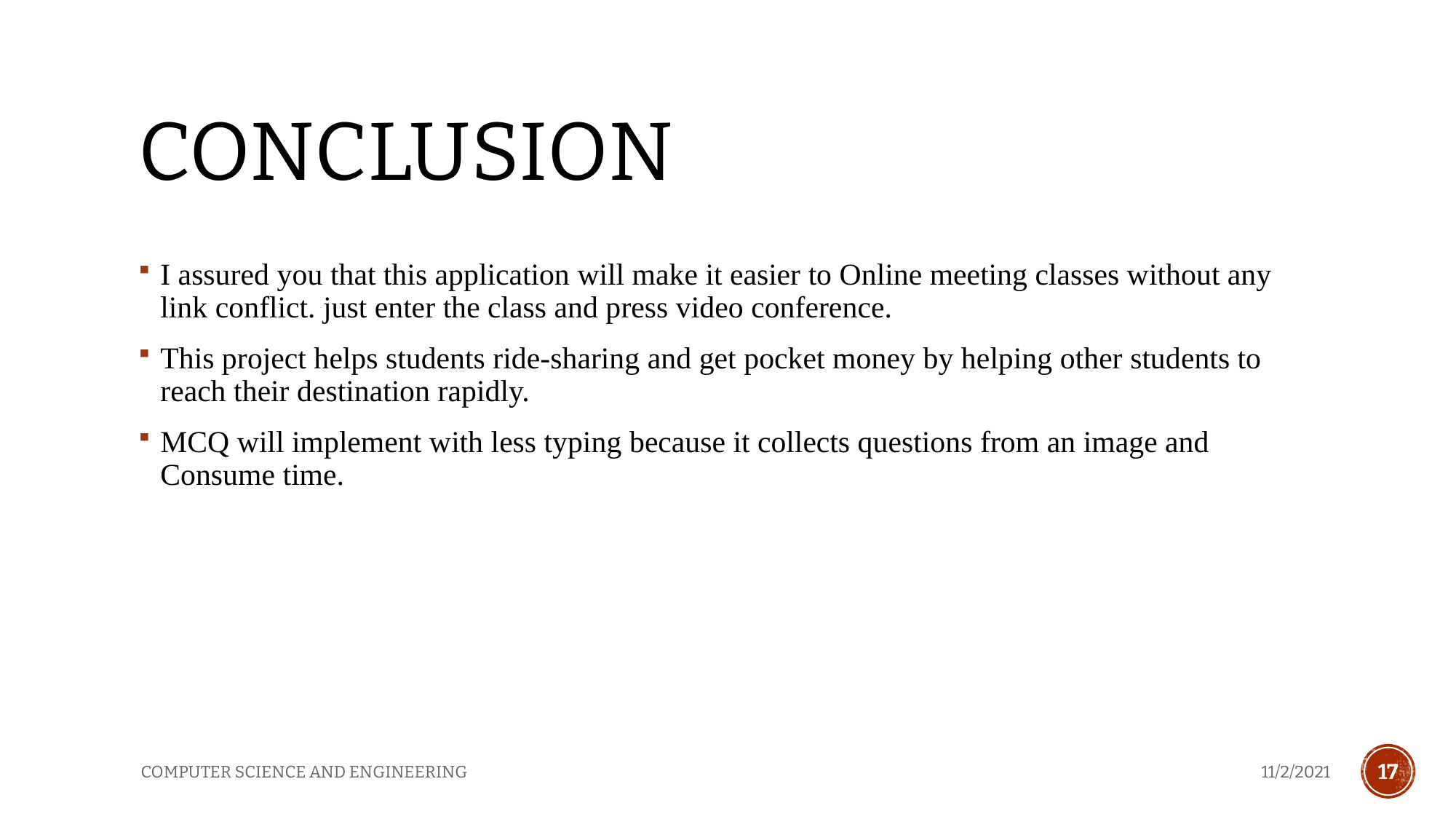

# CONCLUSION
I assured you that this application will make it easier to Online meeting classes without any link conflict. just enter the class and press video conference.
This project helps students ride-sharing and get pocket money by helping other students to reach their destination rapidly.
MCQ will implement with less typing because it collects questions from an image and Consume time.
COMPUTER SCIENCE AND ENGINEERING
11/2/2021
17